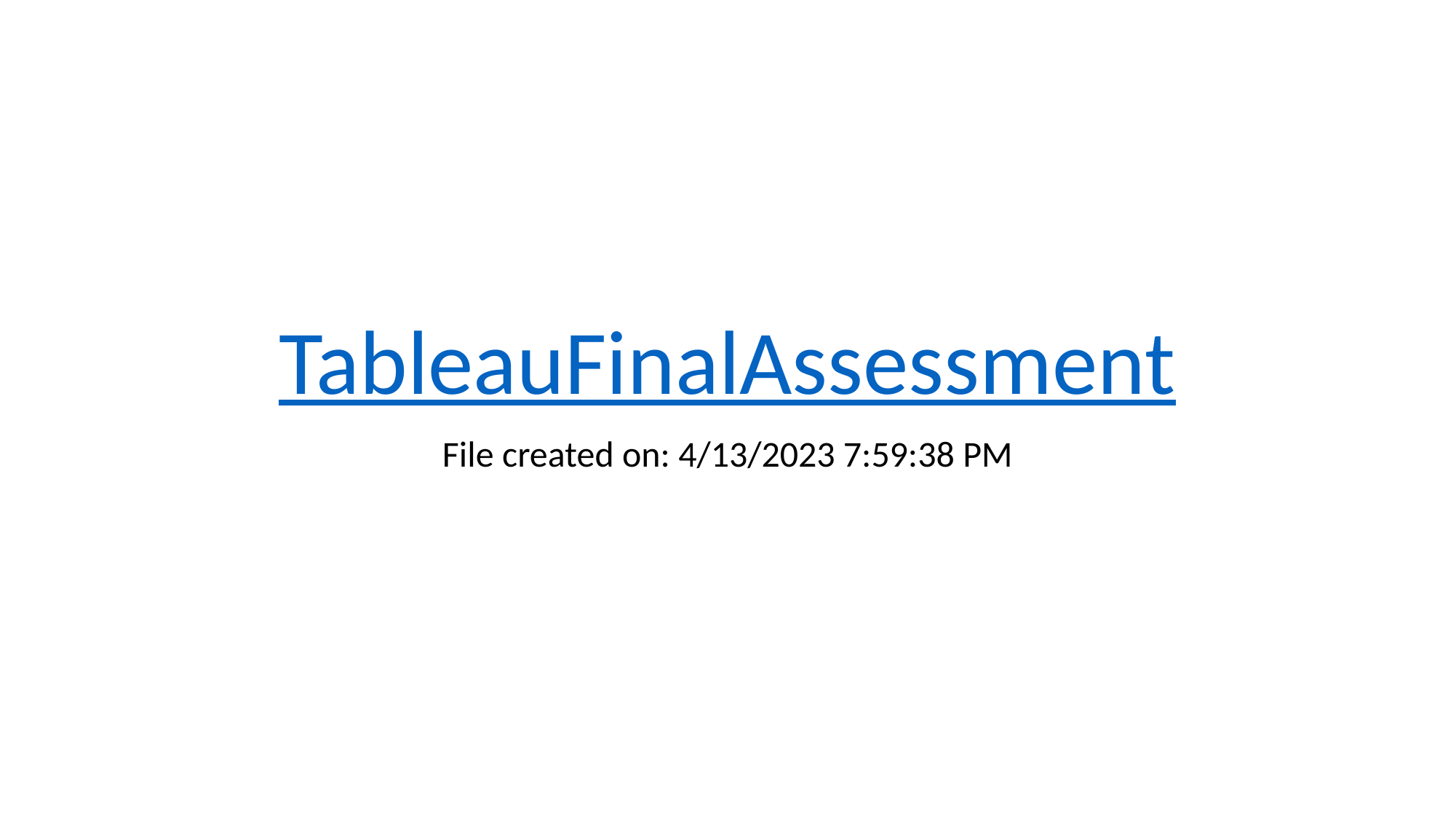

# TableauFinalAssessment
File created on: 4/13/2023 7:59:38 PM